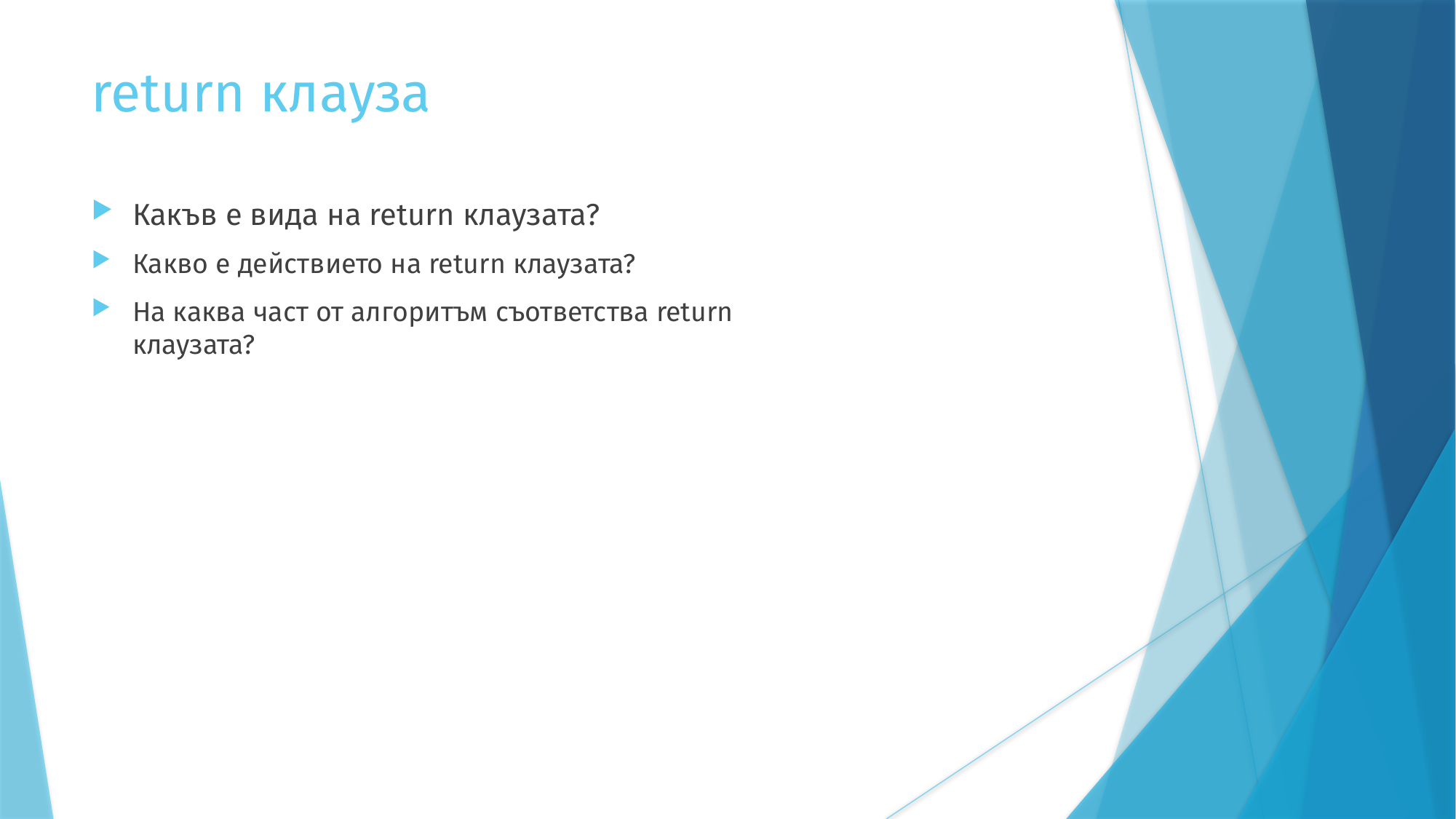

return клауза
Какъв е вида на return клаузата?
Какво е действието на return клаузата?
На каква част от алгоритъм съответства return клаузата?